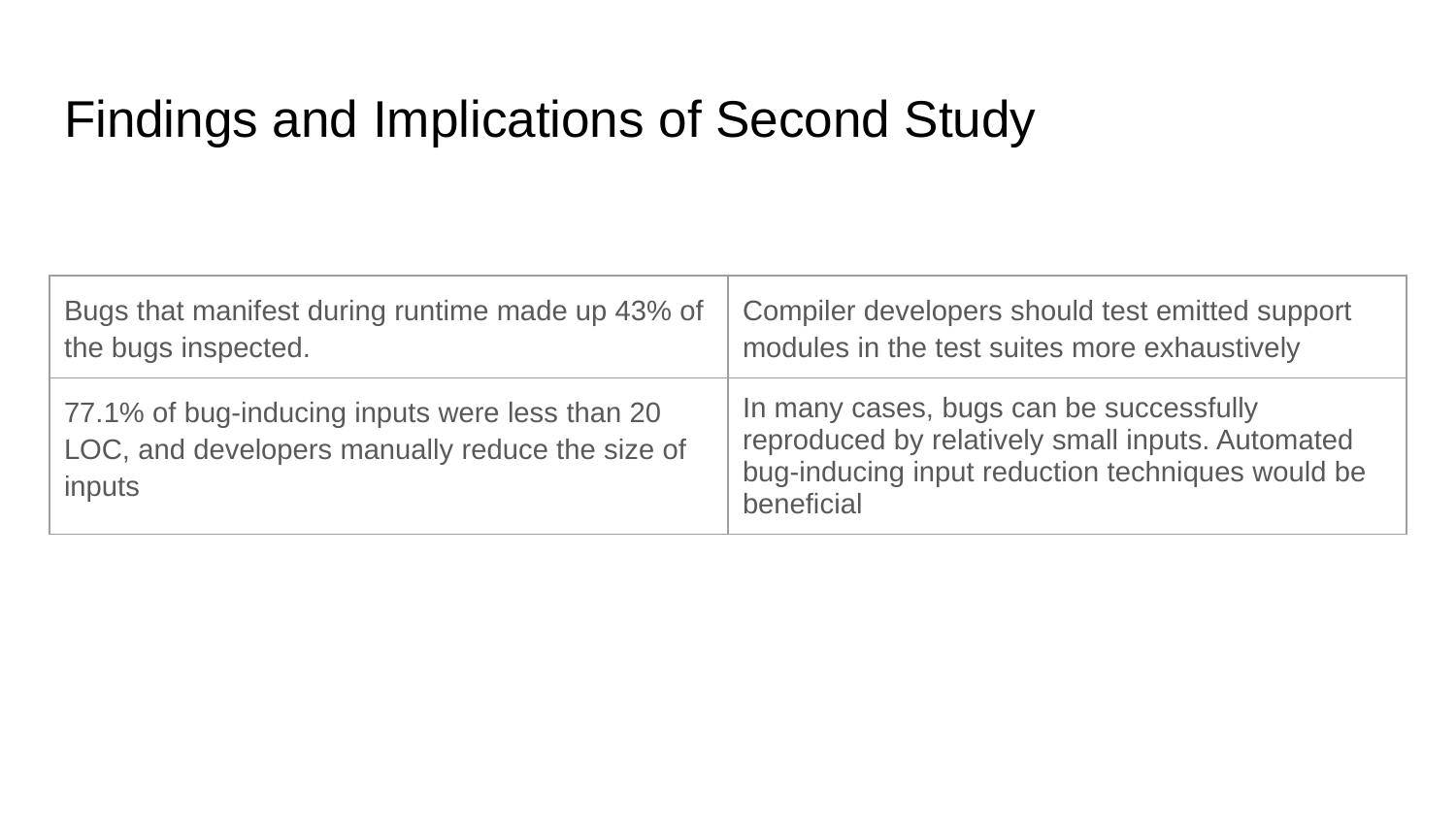

# Findings and Implications of Second Study
| Bugs that manifest during runtime made up 43% of the bugs inspected. | Compiler developers should test emitted support modules in the test suites more exhaustively |
| --- | --- |
| 77.1% of bug-inducing inputs were less than 20 LOC, and developers manually reduce the size of inputs | In many cases, bugs can be successfully reproduced by relatively small inputs. Automated bug-inducing input reduction techniques would be beneficial |